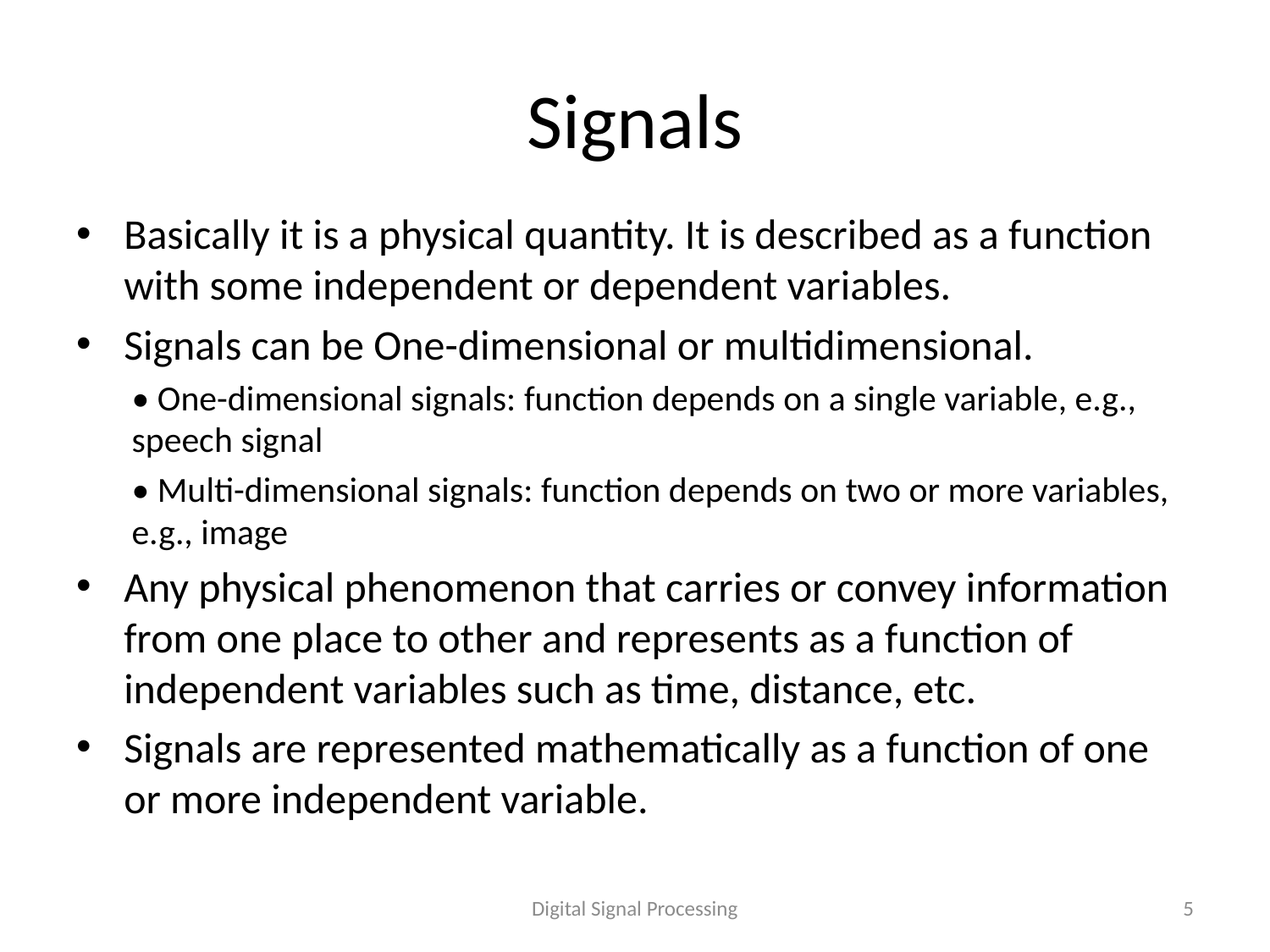

# Signals
Basically it is a physical quantity. It is described as a function with some independent or dependent variables.
Signals can be One-dimensional or multidimensional.
• One-dimensional signals: function depends on a single variable, e.g., speech signal
• Multi-dimensional signals: function depends on two or more variables, e.g., image
Any physical phenomenon that carries or convey information from one place to other and represents as a function of independent variables such as time, distance, etc.
Signals are represented mathematically as a function of one or more independent variable.
Digital Signal Processing
5